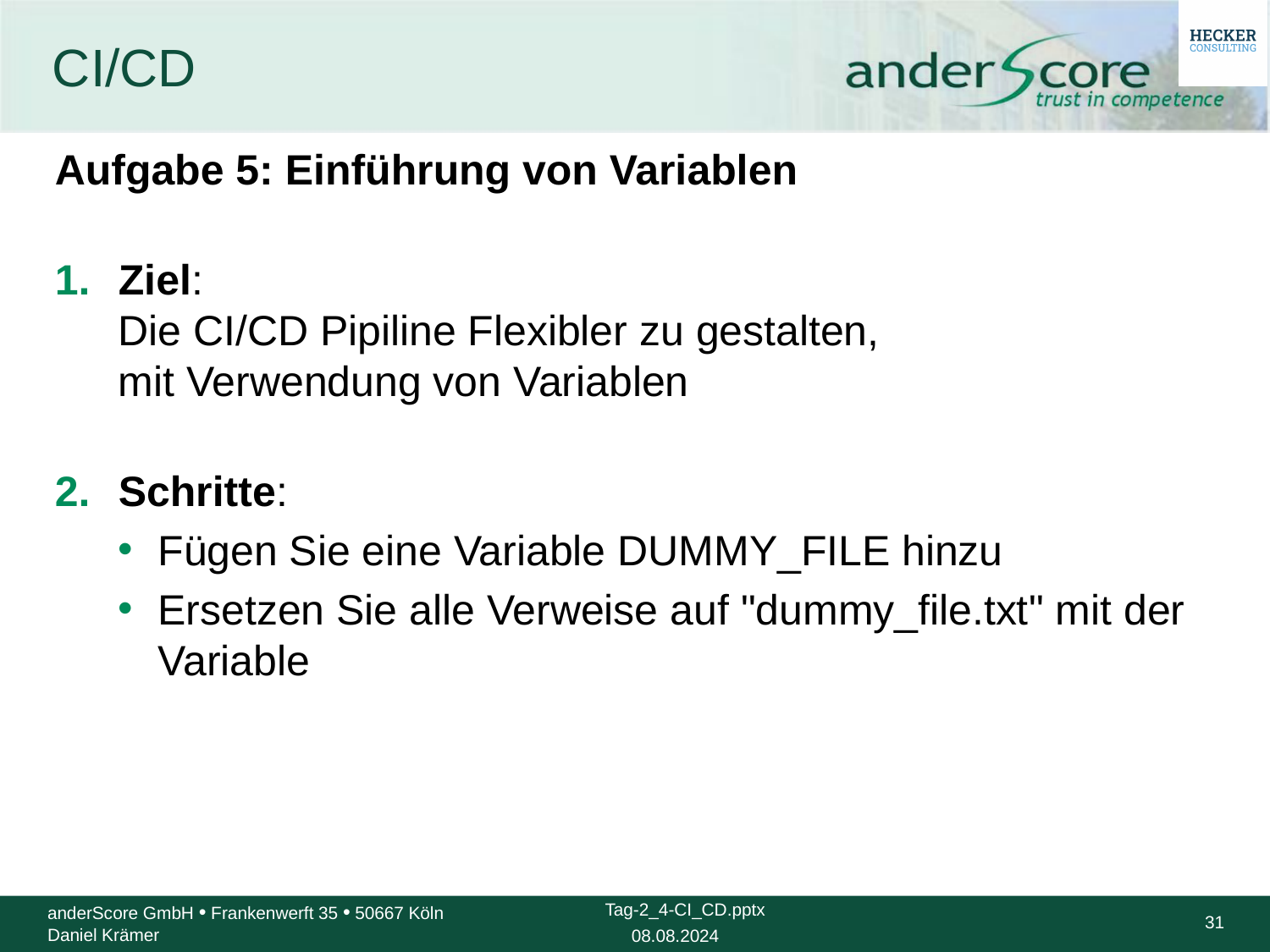

# CI/CD
Aufgabe 5: Einführung von Variablen
Ziel:
Die CI/CD Pipiline Flexibler zu gestalten,
mit Verwendung von Variablen
Schritte:
Fügen Sie eine Variable DUMMY_FILE hinzu
Ersetzen Sie alle Verweise auf "dummy_file.txt" mit der Variable